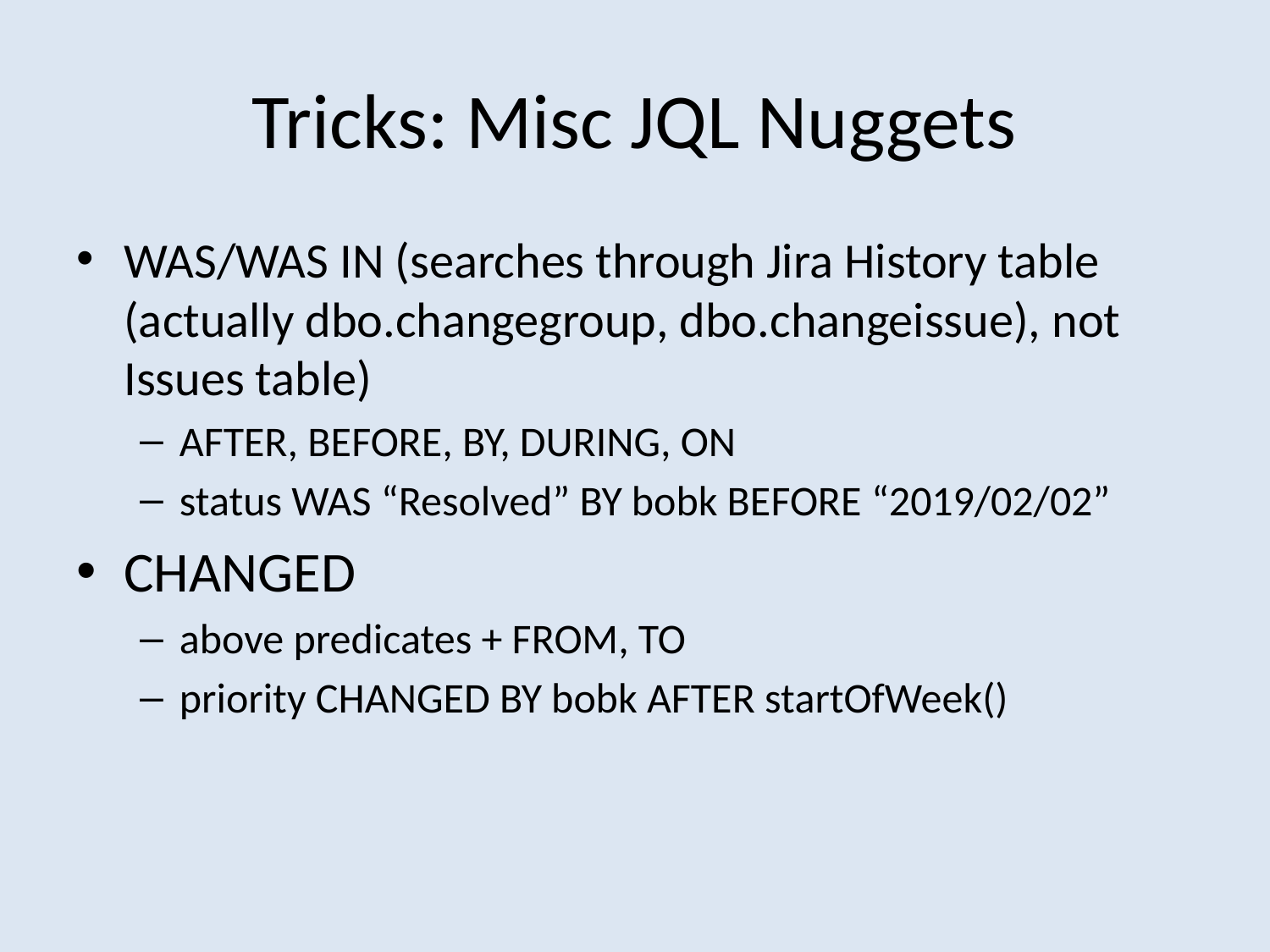

# Tricks: Misc JQL Nuggets
WAS/WAS IN (searches through Jira History table (actually dbo.changegroup, dbo.changeissue), not Issues table)
AFTER, BEFORE, BY, DURING, ON
status WAS “Resolved” BY bobk BEFORE “2019/02/02”
CHANGED
above predicates + FROM, TO
priority CHANGED BY bobk AFTER startOfWeek()